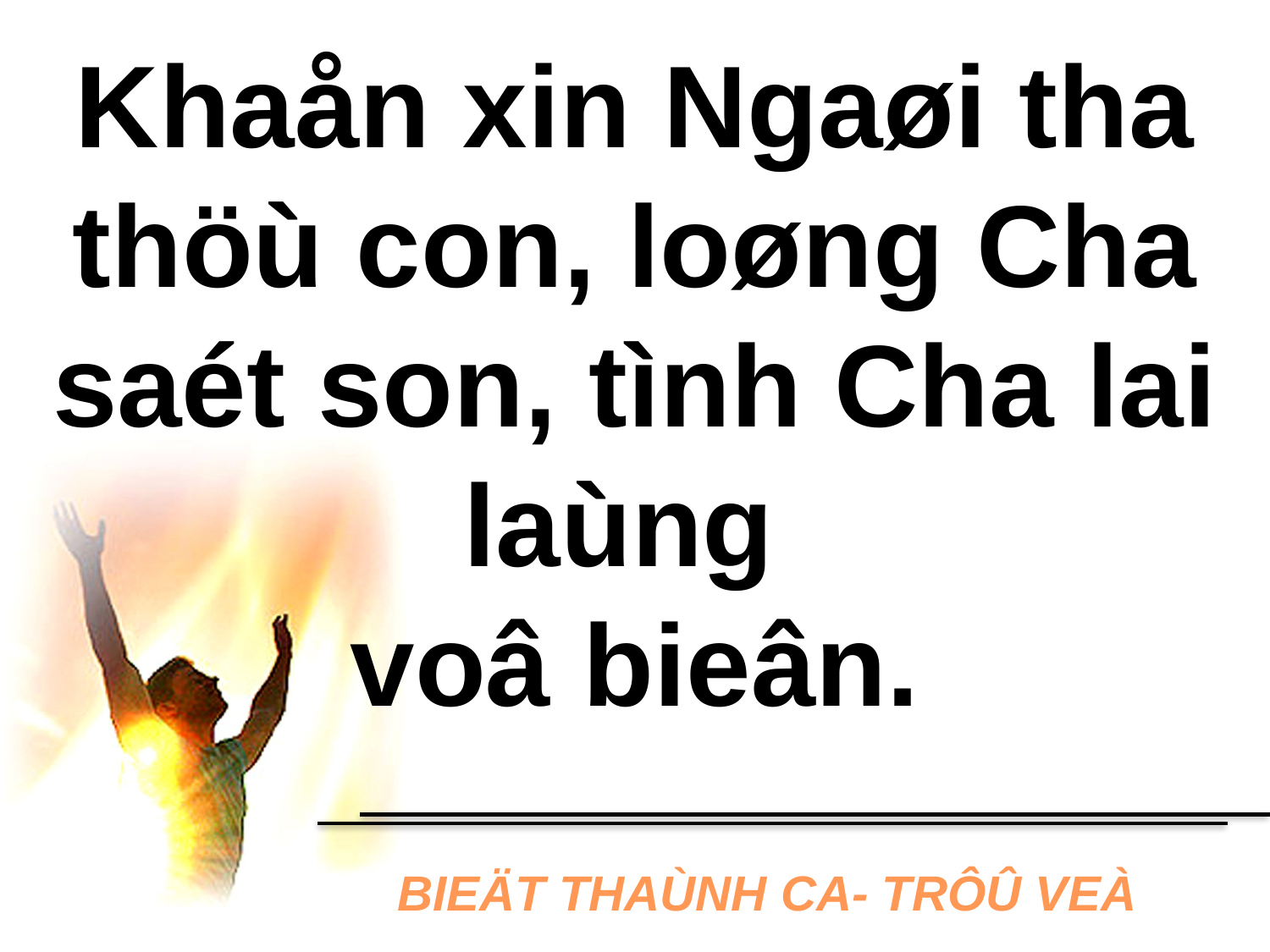

Khaån xin Ngaøi tha thöù con, loøng Cha saét son, tình Cha lai laùng
voâ bieân.
# BIEÄT THAÙNH CA- TRÔÛ VEÀ